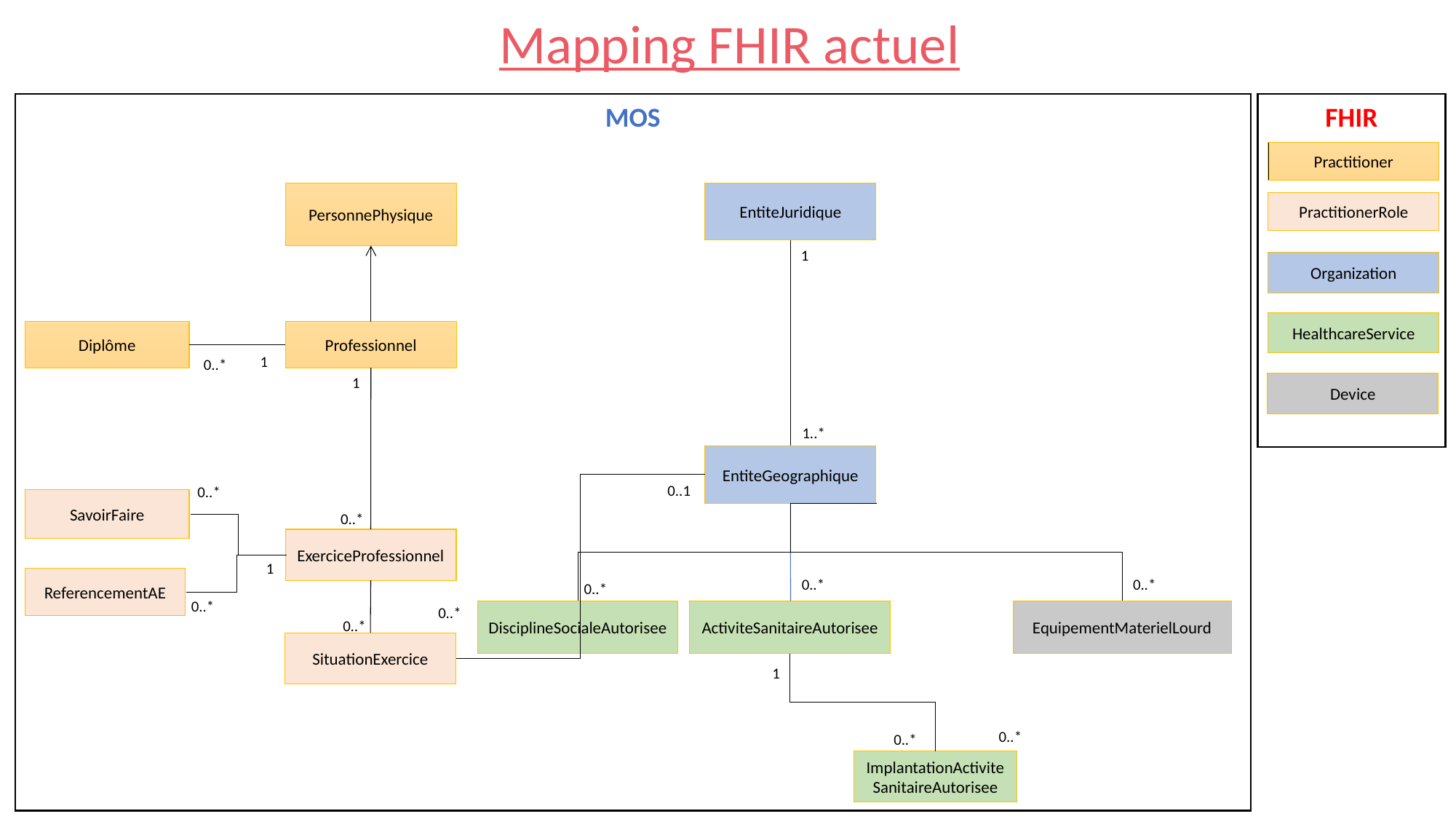

Mapping FHIR actuel
MOS
FHIR
Practitioner
PersonnePhysique
EntiteJuridique
PractitionerRole
1
Organization
HealthcareService
Diplôme
Professionnel
1
0..*
1
Device
1..*
EntiteGeographique
0..1
0..*
SavoirFaire
0..*
ExerciceProfessionnel
1
ReferencementAE
0..*
0..*
0..*
0..*
0..*
DisciplineSocialeAutorisee
ActiviteSanitaireAutorisee
EquipementMaterielLourd
0..*
SituationExercice
1
0..*
0..*
ImplantationActiviteSanitaireAutorisee